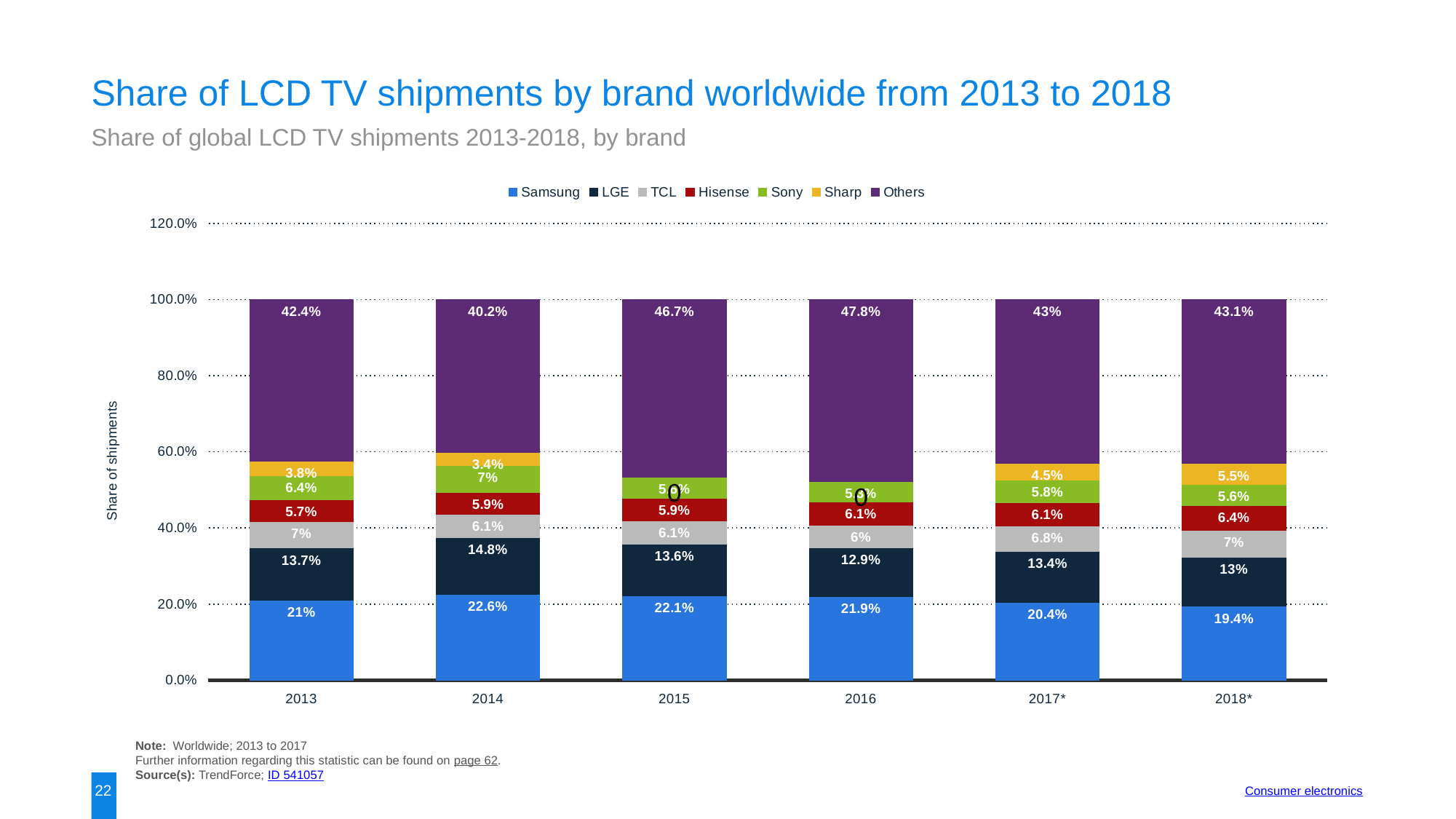

Share of LCD TV shipments by brand worldwide from 2013 to 2018
Share of global LCD TV shipments 2013-2018, by brand

### Chart:

| Category | Samsung | LGE | TCL | Hisense | Sony | Sharp | Others |
|---|---|---|---|---|---|---|---|
| 2013 | 0.21 | 0.137 | 0.07 | 0.057 | 0.064 | 0.038 | 0.424 |
| 2014 | 0.226 | 0.148 | 0.061 | 0.059 | 0.07 | 0.034 | 0.402 |
| 2015 | 0.221 | 0.136 | 0.061 | 0.059 | 0.056 | None | 0.467 |
| 2016 | 0.219 | 0.129 | 0.06 | 0.061 | 0.053 | None | 0.478 |
| 2017* | 0.204 | 0.134 | 0.068 | 0.061 | 0.058 | 0.045 | 0.43 |
| 2018* | 0.194 | 0.13 | 0.07 | 0.064 | 0.056 | 0.055 | 0.431 |
Note:  Worldwide; 2013 to 2017
Further information regarding this statistic can be found on page 62.
Source(s): TrendForce; ID 541057

22
Consumer electronics